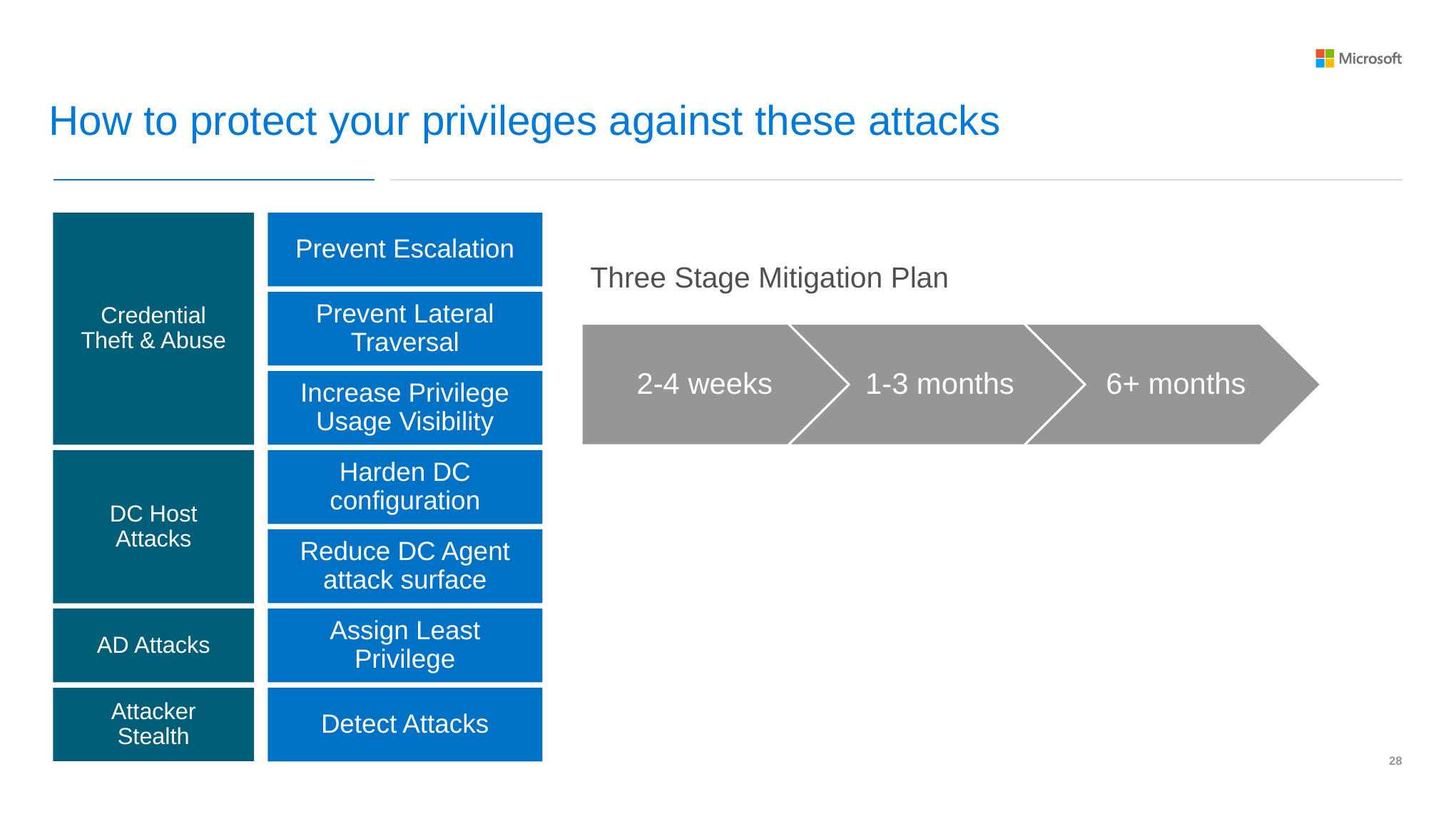

How to protect your privileges against these attacks
Prevent Escalation
Credential Theft & Abuse
Three Stage Mitigation Plan
Prevent Lateral Traversal
2-4 weeks
1-3 months
6+ months
Increase Privilege Usage Visibility
Harden DC configuration
DC Host Attacks
Reduce DC Agent attack surface
AD Attacks
Assign Least Privilege
Attacker Stealth
Detect Attacks
28